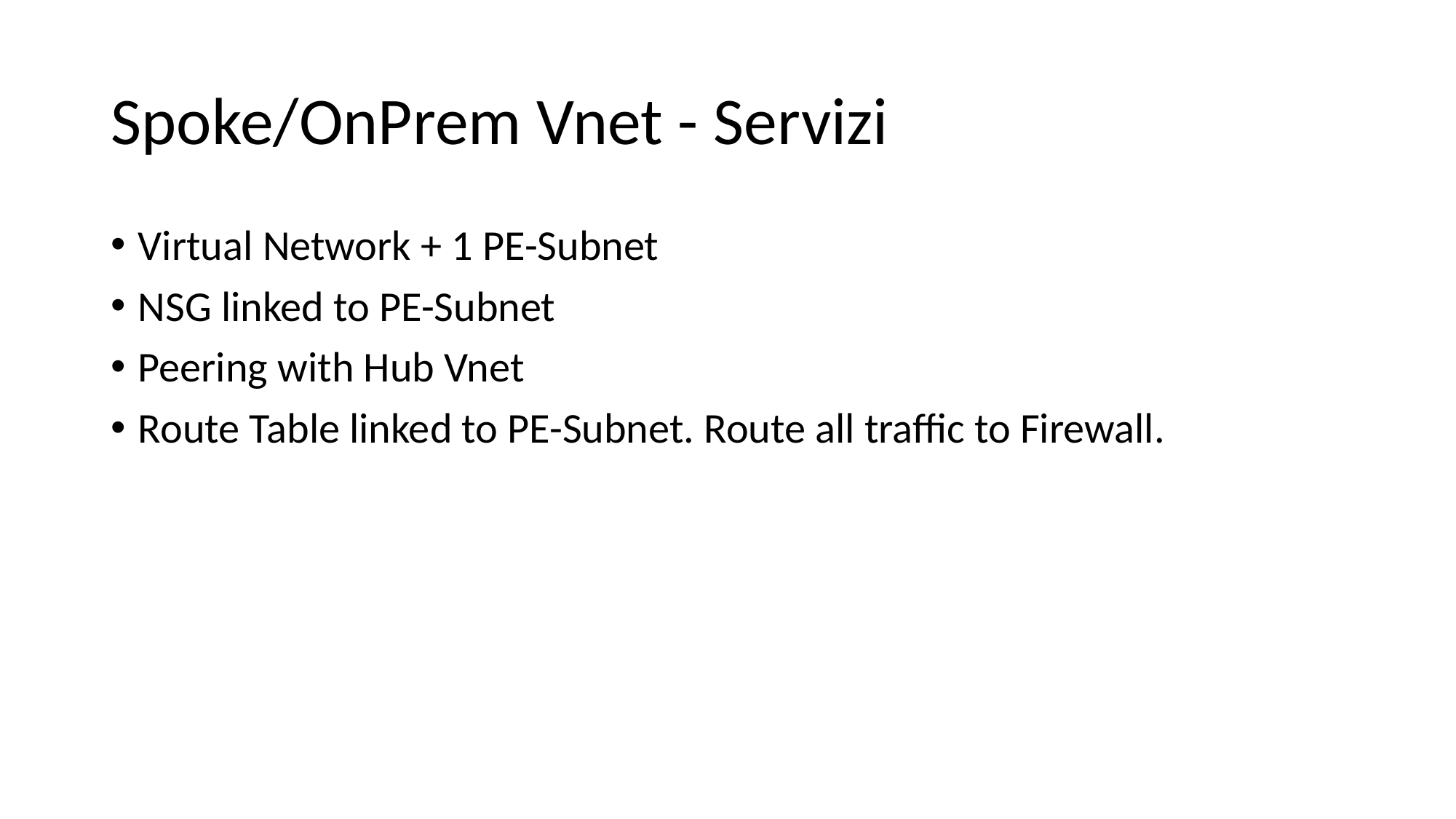

# Spoke/OnPrem Vnet - Servizi
Virtual Network + 1 PE-Subnet
NSG linked to PE-Subnet
Peering with Hub Vnet
Route Table linked to PE-Subnet. Route all traffic to Firewall.